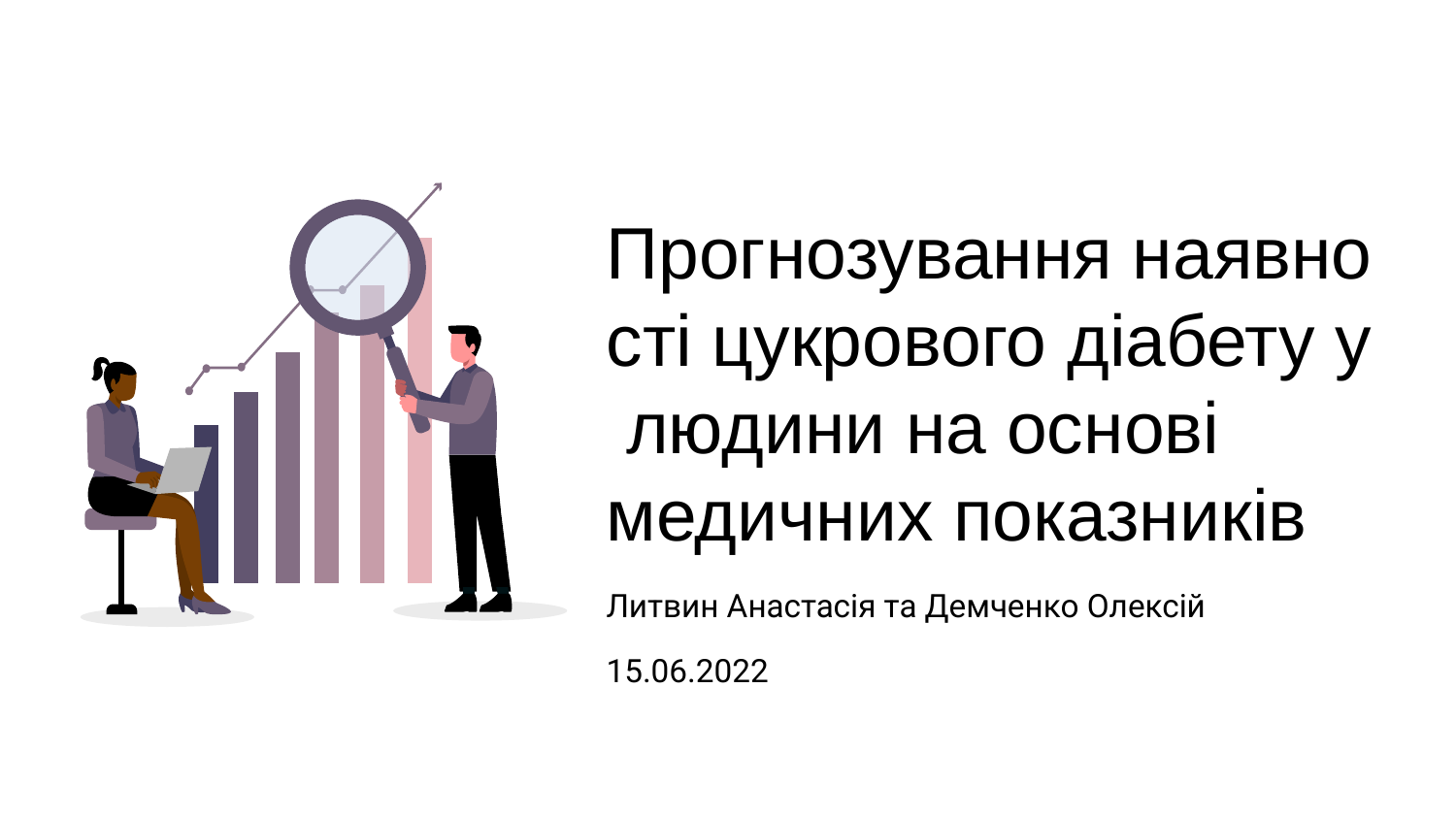

# Прогнозування наявності цукрового діабету у людини на основі медичних показників
Литвин Анастасія та Демченко Олексій
15.06.2022